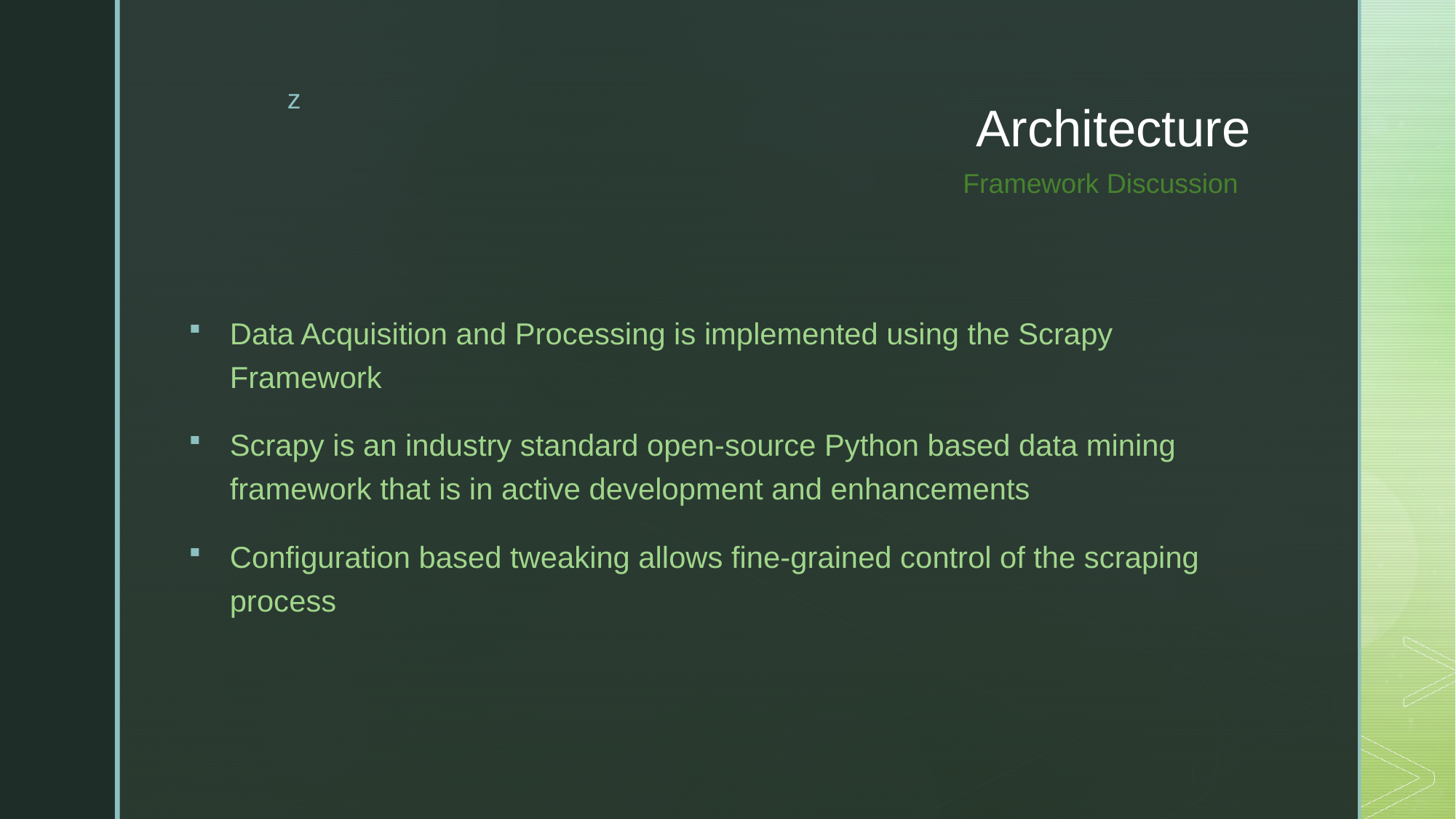

# Architecture
Framework Discussion
Data Acquisition and Processing is implemented using the Scrapy Framework
Scrapy is an industry standard open-source Python based data mining framework that is in active development and enhancements
Configuration based tweaking allows fine-grained control of the scraping process